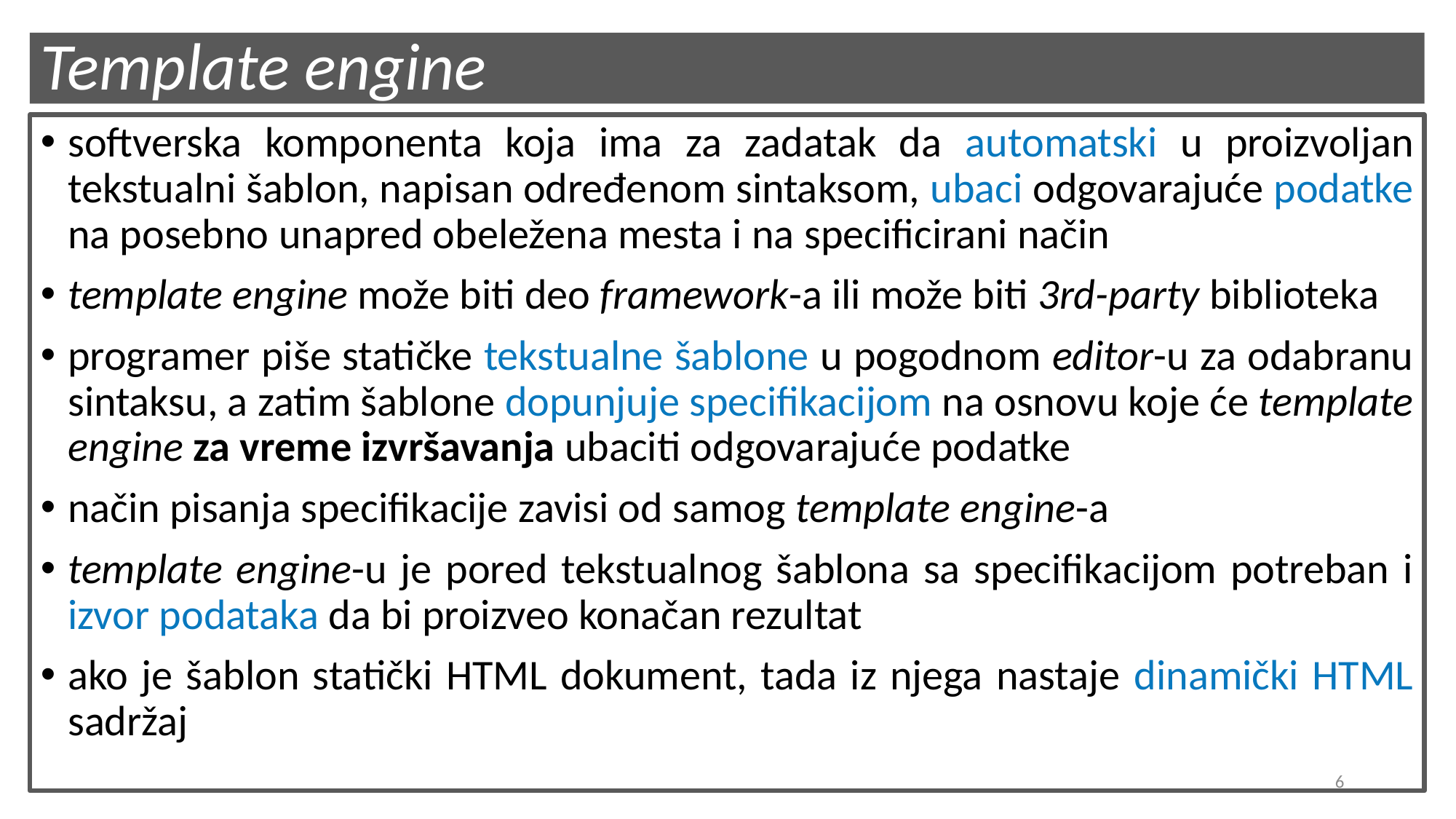

# Template engine
softverska komponenta koja ima za zadatak da automatski u proizvoljan tekstualni šablon, napisan određenom sintaksom, ubaci odgovarajuće podatke na posebno unapred obeležena mesta i na specificirani način
template engine može biti deo framework-a ili može biti 3rd-party biblioteka
programer piše statičke tekstualne šablone u pogodnom editor-u za odabranu sintaksu, a zatim šablone dopunjuje specifikacijom na osnovu koje će template engine za vreme izvršavanja ubaciti odgovarajuće podatke
način pisanja specifikacije zavisi od samog template engine-a
template engine-u je pored tekstualnog šablona sa specifikacijom potreban i izvor podataka da bi proizveo konačan rezultat
ako je šablon statički HTML dokument, tada iz njega nastaje dinamički HTML sadržaj
6